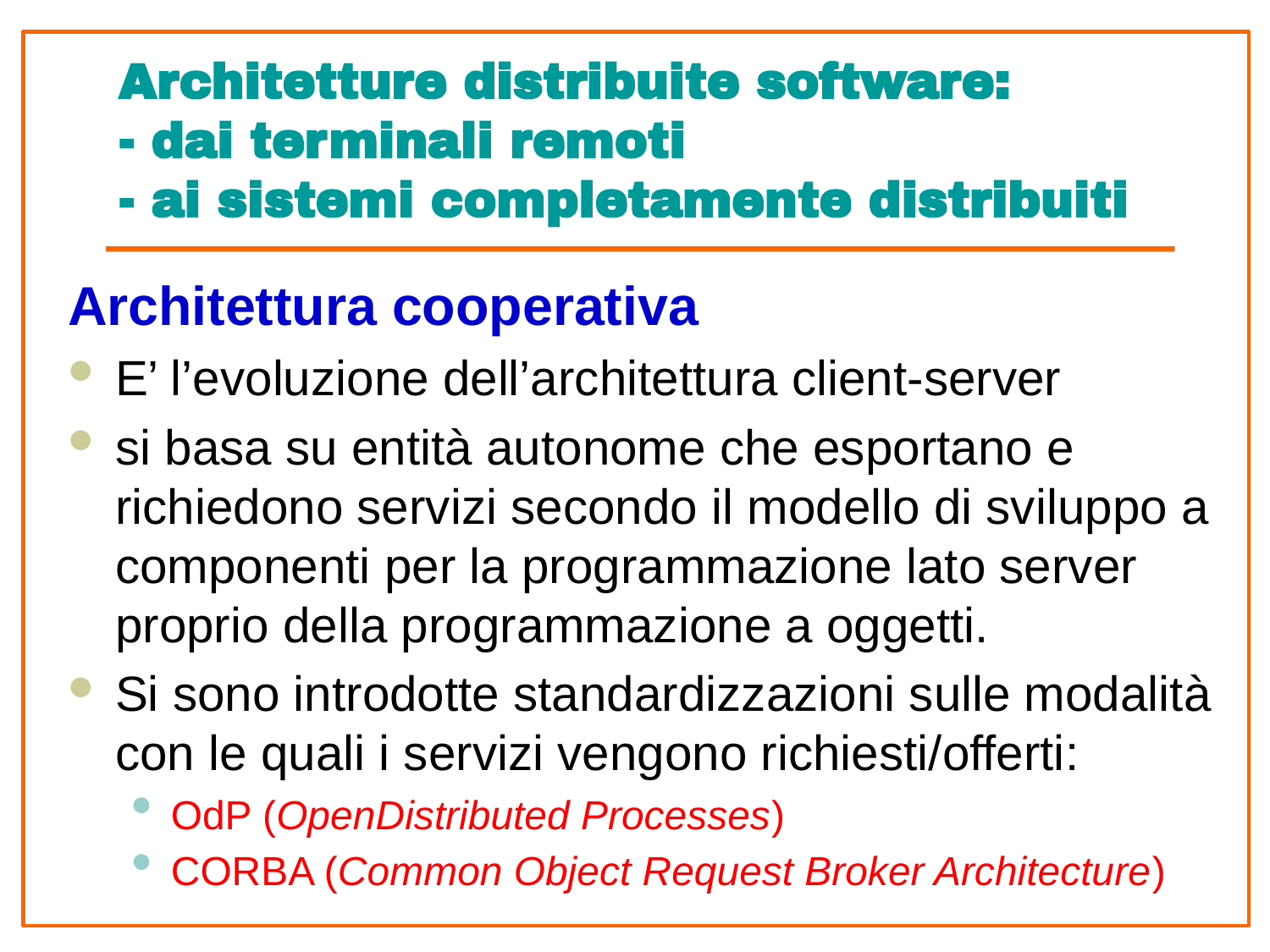

# Architetture distribuite software: - dai terminali remoti - ai sistemi completamente distribuiti
Architettura cooperativa
E’ l’evoluzione dell’architettura client-server
si basa su entità autonome che esportano e richiedono servizi secondo il modello di sviluppo a componenti per la programmazione lato server proprio della programmazione a oggetti.
Si sono introdotte standardizzazioni sulle modalità con le quali i servizi vengono richiesti/offerti:
OdP (OpenDistributed Processes)
CORBA (Common Object Request Broker Architecture)